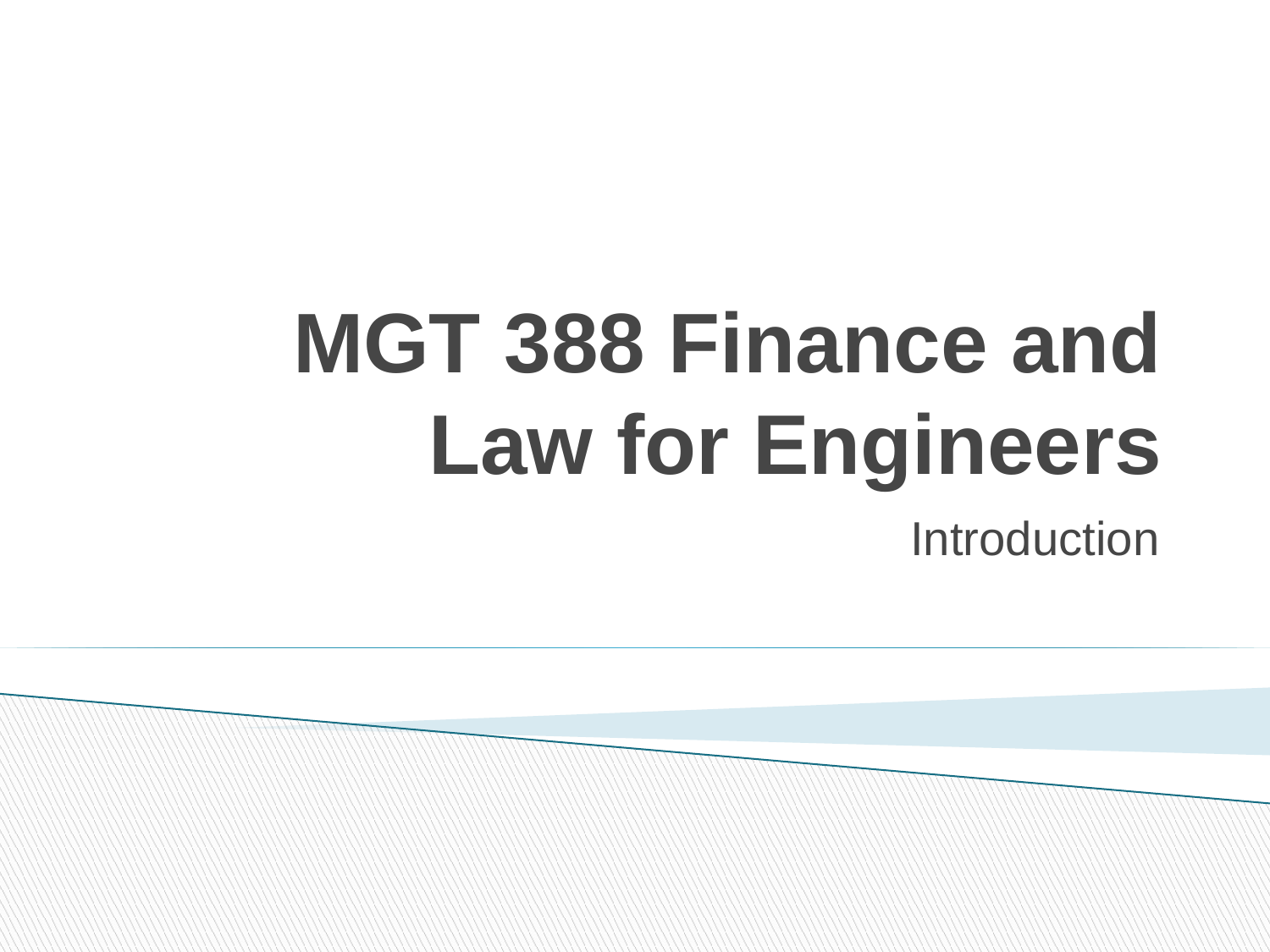

# MGT 388 Finance and Law for Engineers
Introduction